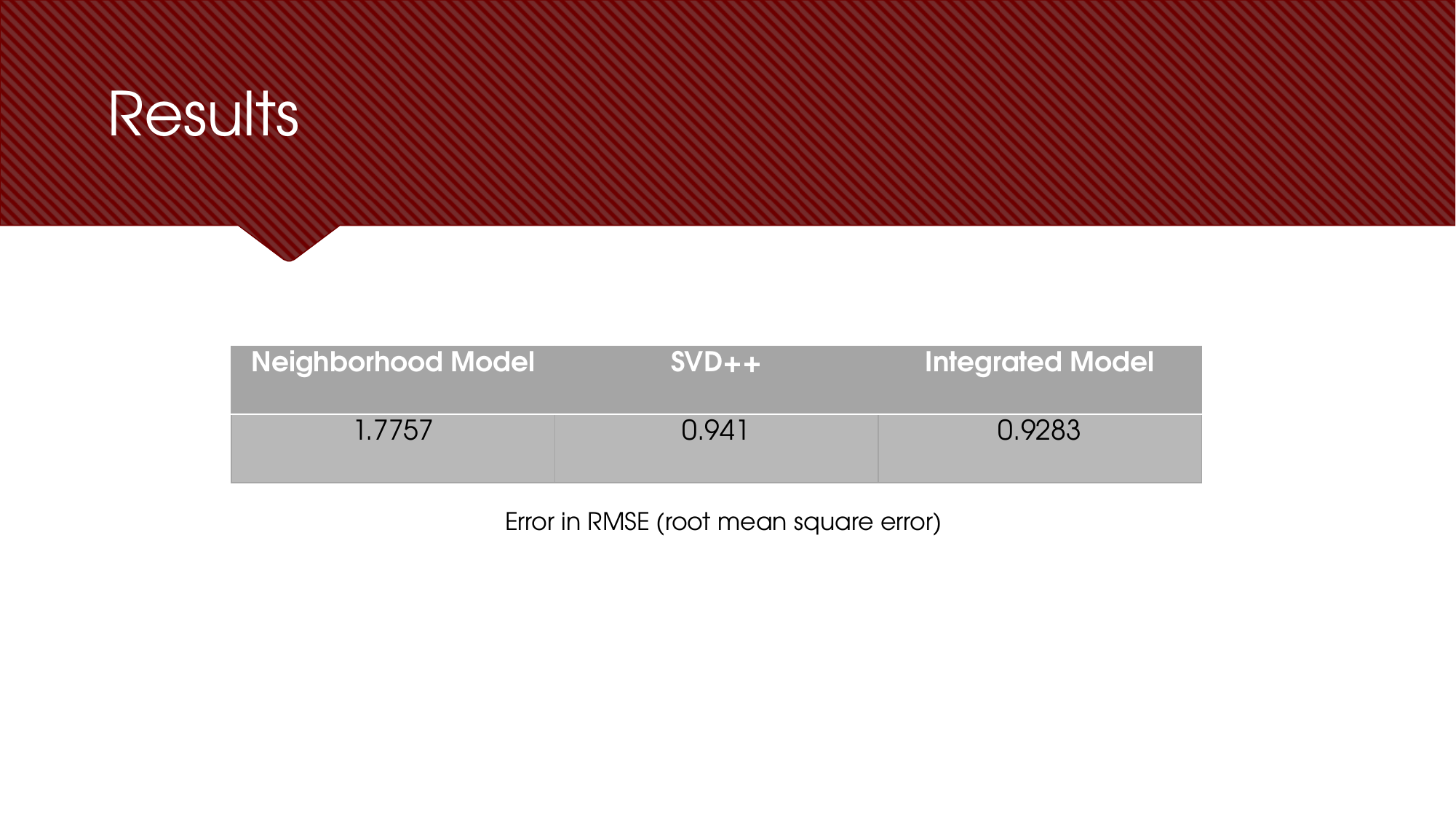

# Results
| Neighborhood Model | SVD++ | Integrated Model |
| --- | --- | --- |
| 1.7757 | 0.941 | 0.9283 |
Error in RMSE (root mean square error)